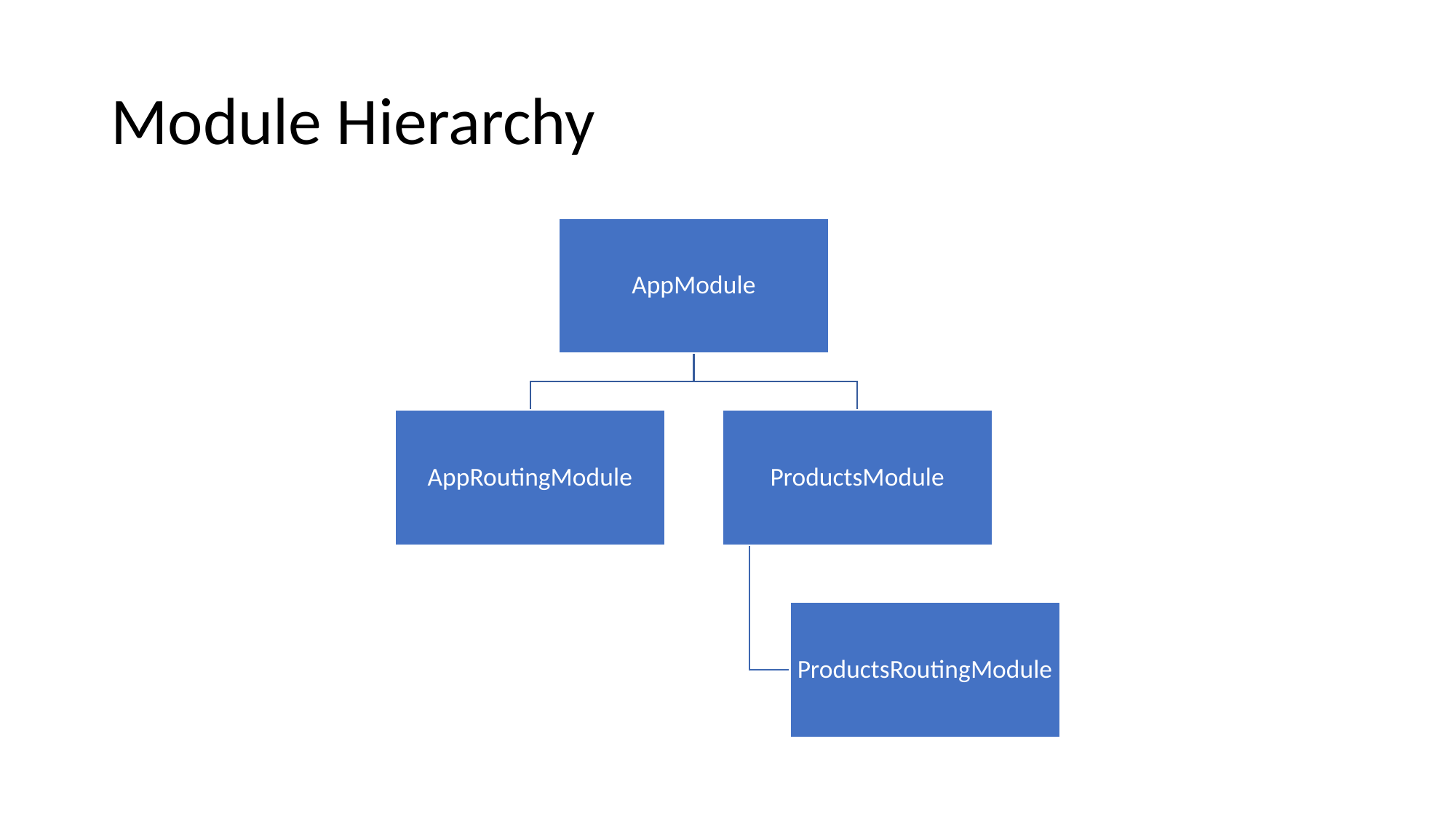

# Module Hierarchy
AppModule
AppRoutingModule
ProductsModule
ProductsRoutingModule